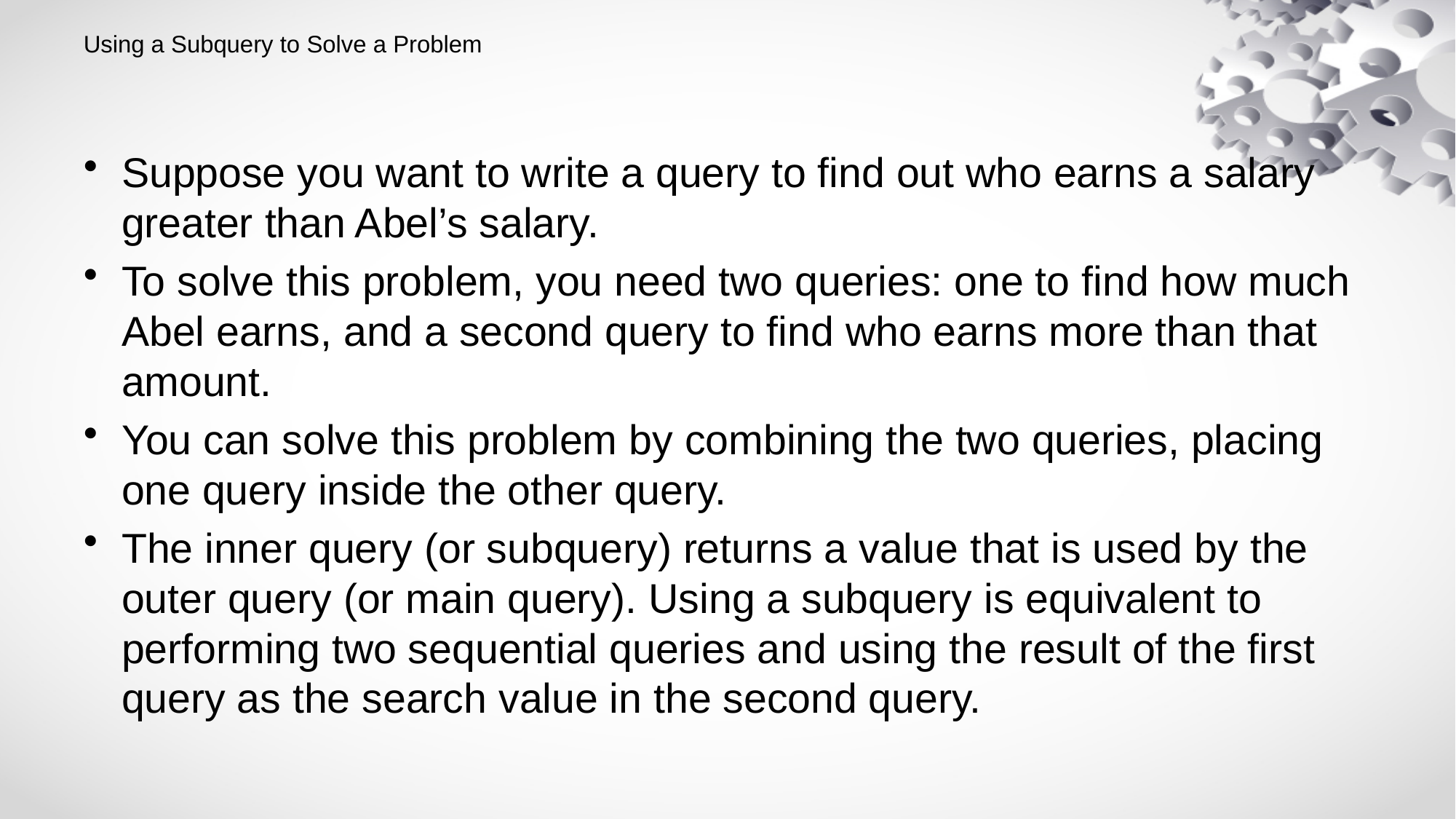

# Using a Subquery to Solve a Problem
Suppose you want to write a query to find out who earns a salary greater than Abel’s salary.
To solve this problem, you need two queries: one to find how much Abel earns, and a second query to find who earns more than that amount.
You can solve this problem by combining the two queries, placing one query inside the other query.
The inner query (or subquery) returns a value that is used by the outer query (or main query). Using a subquery is equivalent to performing two sequential queries and using the result of the first query as the search value in the second query.